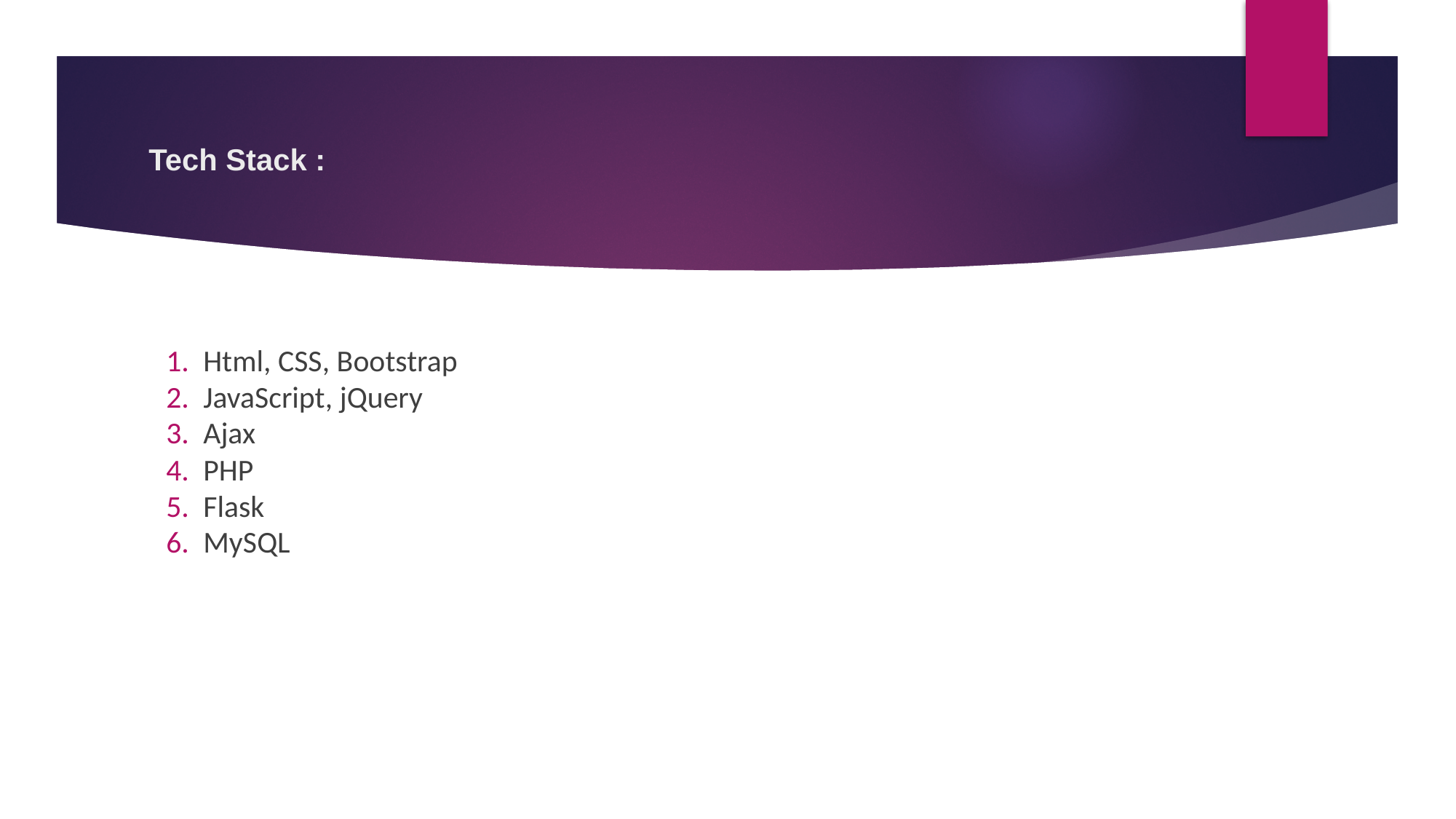

# Tech Stack :
Html, CSS, Bootstrap
JavaScript, jQuery
Ajax
PHP
Flask
MySQL